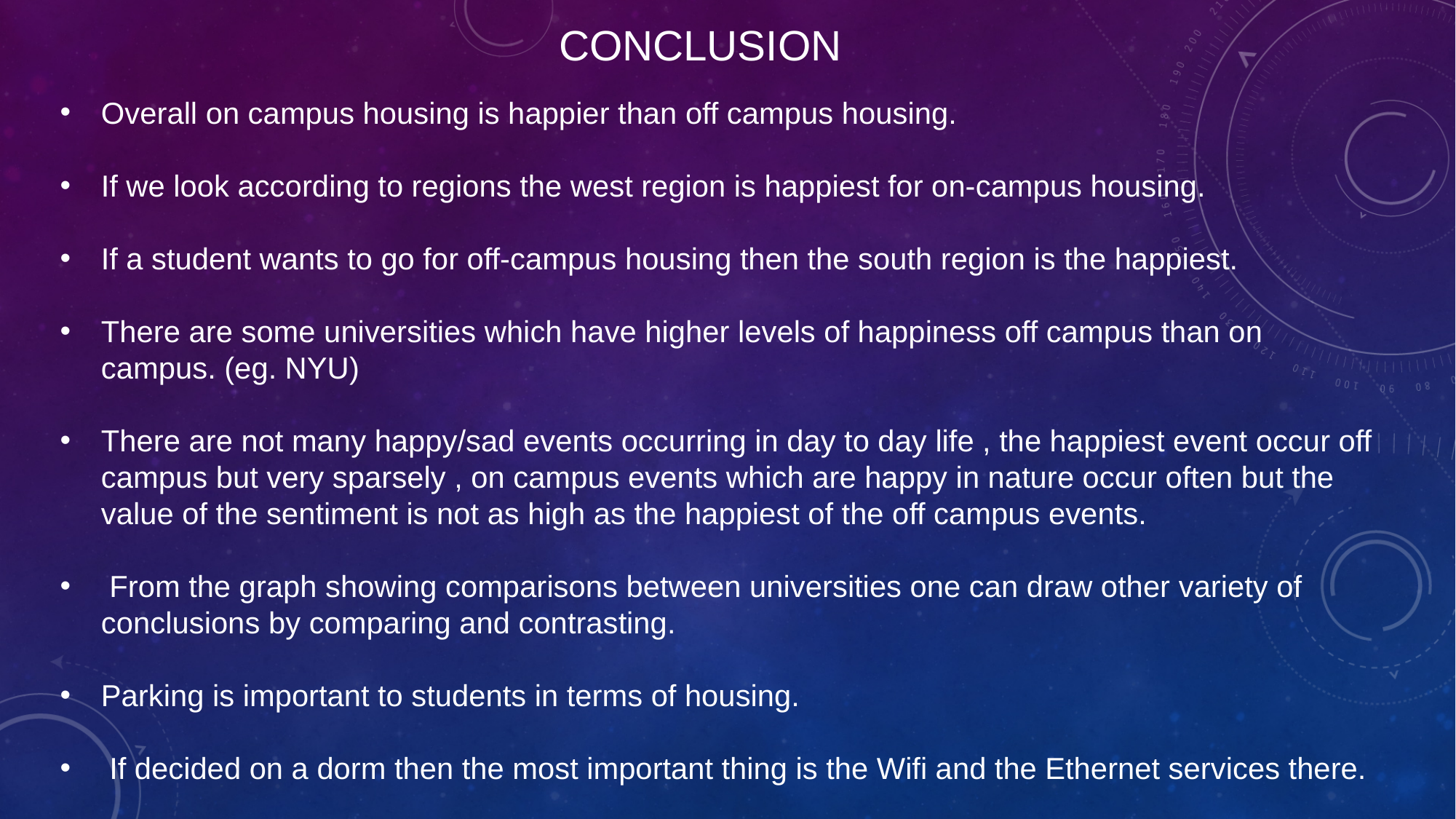

# Conclusion
Overall on campus housing is happier than off campus housing.

If we look according to regions the west region is happiest for on-campus housing.

If a student wants to go for off-campus housing then the south region is the happiest.

There are some universities which have higher levels of happiness off campus than on campus. (eg. NYU)

There are not many happy/sad events occurring in day to day life , the happiest event occur off campus but very sparsely , on campus events which are happy in nature occur often but the value of the sentiment is not as high as the happiest of the off campus events.

 From the graph showing comparisons between universities one can draw other variety of conclusions by comparing and contrasting.

Parking is important to students in terms of housing.

 If decided on a dorm then the most important thing is the Wifi and the Ethernet services there.